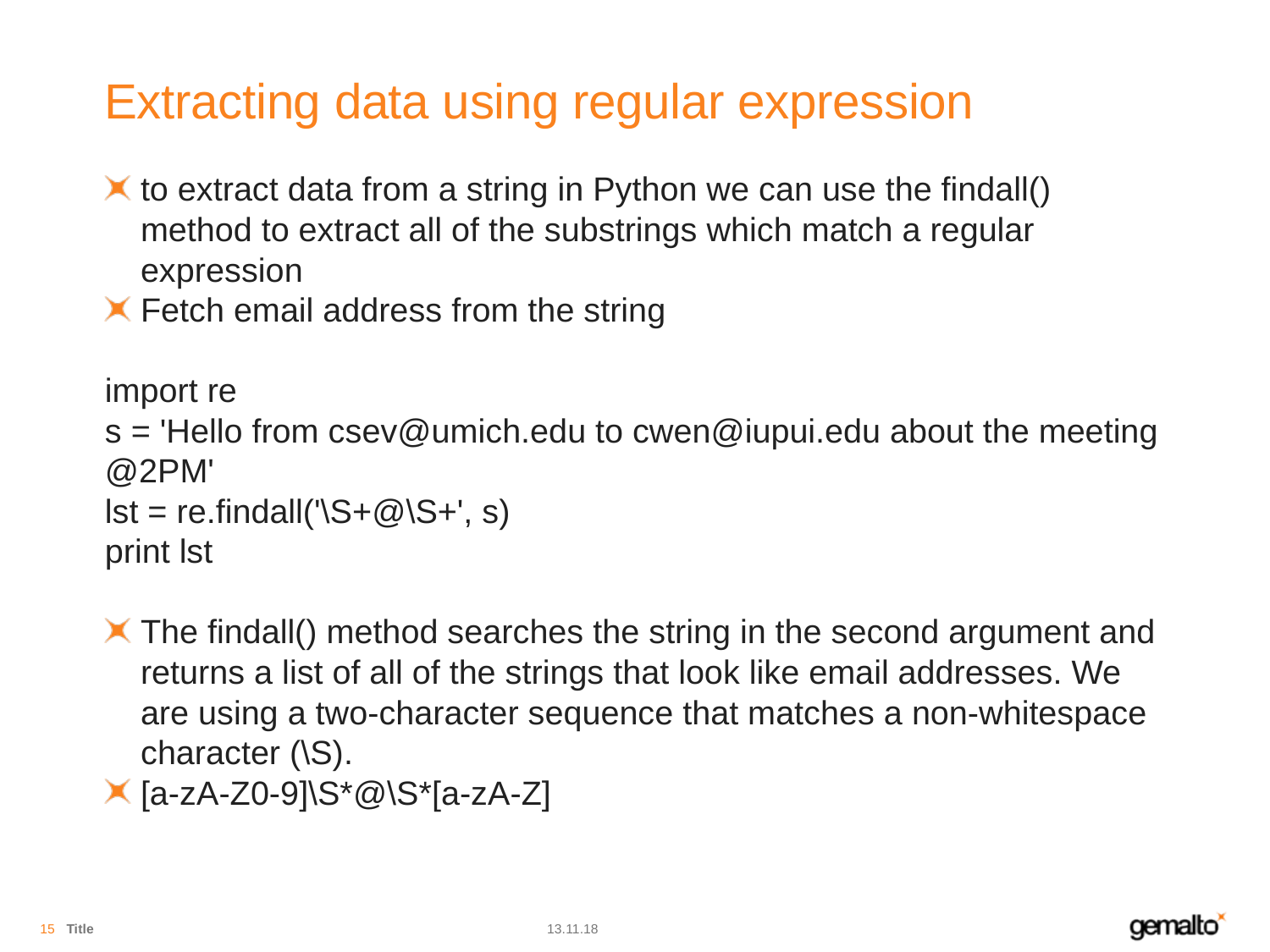

# Extracting data using regular expression
to extract data from a string in Python we can use the findall() method to extract all of the substrings which match a regular expression
Fetch email address from the string

import re
s = 'Hello from csev@umich.edu to cwen@iupui.edu about the meeting @2PM'
lst = re.findall('\S+@\S+', s)
print lst

The findall() method searches the string in the second argument and returns a list of all of the strings that look like email addresses. We are using a two-character sequence that matches a non-whitespace character (\S).
[a-zA-Z0-9]\S*@\S*[a-zA-Z]
15
Title
13.11.18